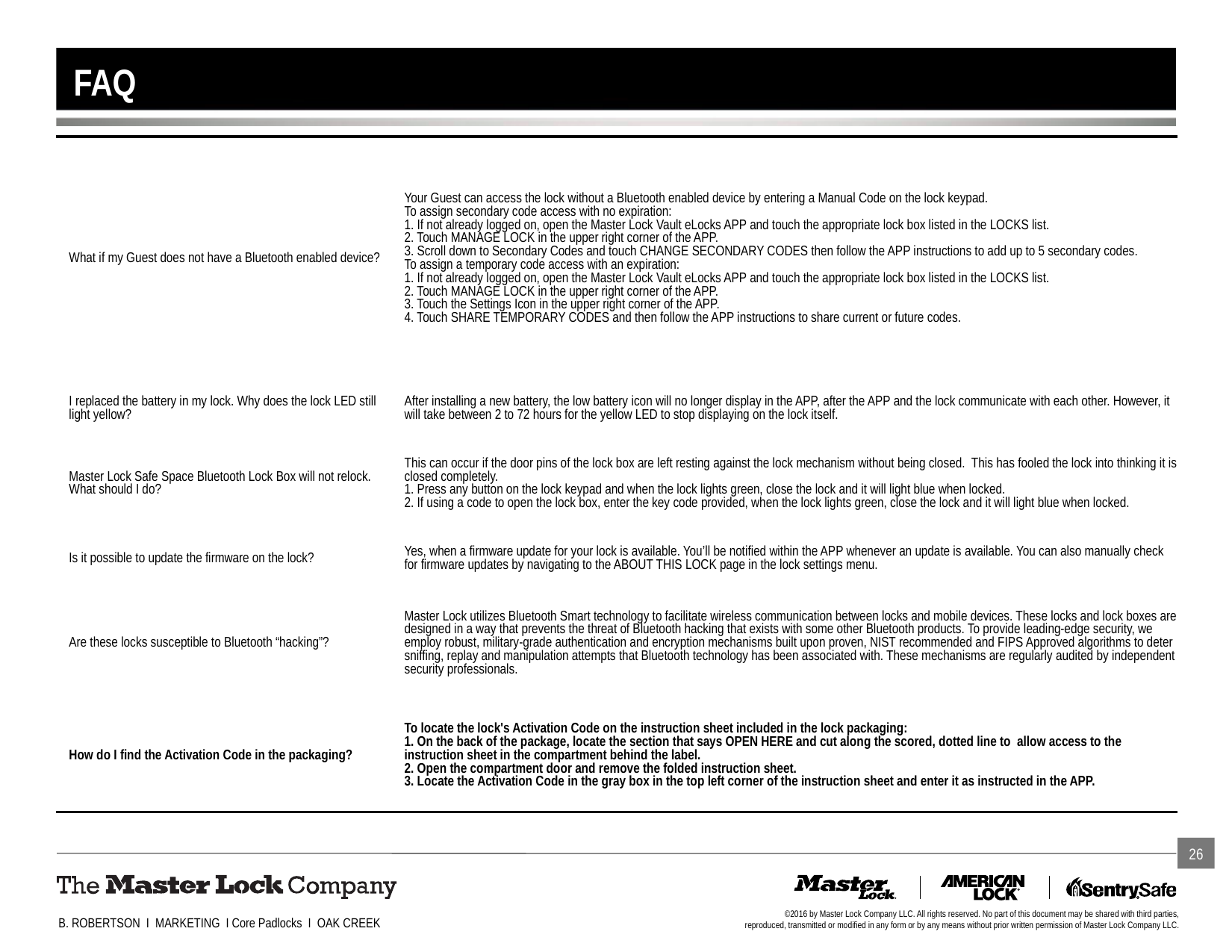

# FAQ
| What if my Guest does not have a Bluetooth enabled device? | Your Guest can access the lock without a Bluetooth enabled device by entering a Manual Code on the lock keypad. To assign secondary code access with no expiration: 1. If not already logged on, open the Master Lock Vault eLocks APP and touch the appropriate lock box listed in the LOCKS list. 2. Touch MANAGE LOCK in the upper right corner of the APP. 3. Scroll down to Secondary Codes and touch CHANGE SECONDARY CODES then follow the APP instructions to add up to 5 secondary codes. To assign a temporary code access with an expiration: 1. If not already logged on, open the Master Lock Vault eLocks APP and touch the appropriate lock box listed in the LOCKS list. 2. Touch MANAGE LOCK in the upper right corner of the APP. 3. Touch the Settings Icon in the upper right corner of the APP. 4. Touch SHARE TEMPORARY CODES and then follow the APP instructions to share current or future codes. |
| --- | --- |
| I replaced the battery in my lock. Why does the lock LED still light yellow? | After installing a new battery, the low battery icon will no longer display in the APP, after the APP and the lock communicate with each other. However, it will take between 2 to 72 hours for the yellow LED to stop displaying on the lock itself. |
| Master Lock Safe Space Bluetooth Lock Box will not relock. What should I do? | This can occur if the door pins of the lock box are left resting against the lock mechanism without being closed. This has fooled the lock into thinking it is closed completely. 1. Press any button on the lock keypad and when the lock lights green, close the lock and it will light blue when locked. 2. If using a code to open the lock box, enter the key code provided, when the lock lights green, close the lock and it will light blue when locked. |
| Is it possible to update the firmware on the lock? | Yes, when a firmware update for your lock is available. You’ll be notified within the APP whenever an update is available. You can also manually check for firmware updates by navigating to the ABOUT THIS LOCK page in the lock settings menu. |
| Are these locks susceptible to Bluetooth “hacking”? | Master Lock utilizes Bluetooth Smart technology to facilitate wireless communication between locks and mobile devices. These locks and lock boxes are designed in a way that prevents the threat of Bluetooth hacking that exists with some other Bluetooth products. To provide leading-edge security, we employ robust, military-grade authentication and encryption mechanisms built upon proven, NIST recommended and FIPS Approved algorithms to deter sniffing, replay and manipulation attempts that Bluetooth technology has been associated with. These mechanisms are regularly audited by independent security professionals. |
| How do I find the Activation Code in the packaging? | To locate the lock's Activation Code on the instruction sheet included in the lock packaging: 1. On the back of the package, locate the section that says OPEN HERE and cut along the scored, dotted line to allow access to the instruction sheet in the compartment behind the label. 2. Open the compartment door and remove the folded instruction sheet. 3. Locate the Activation Code in the gray box in the top left corner of the instruction sheet and enter it as instructed in the APP. |